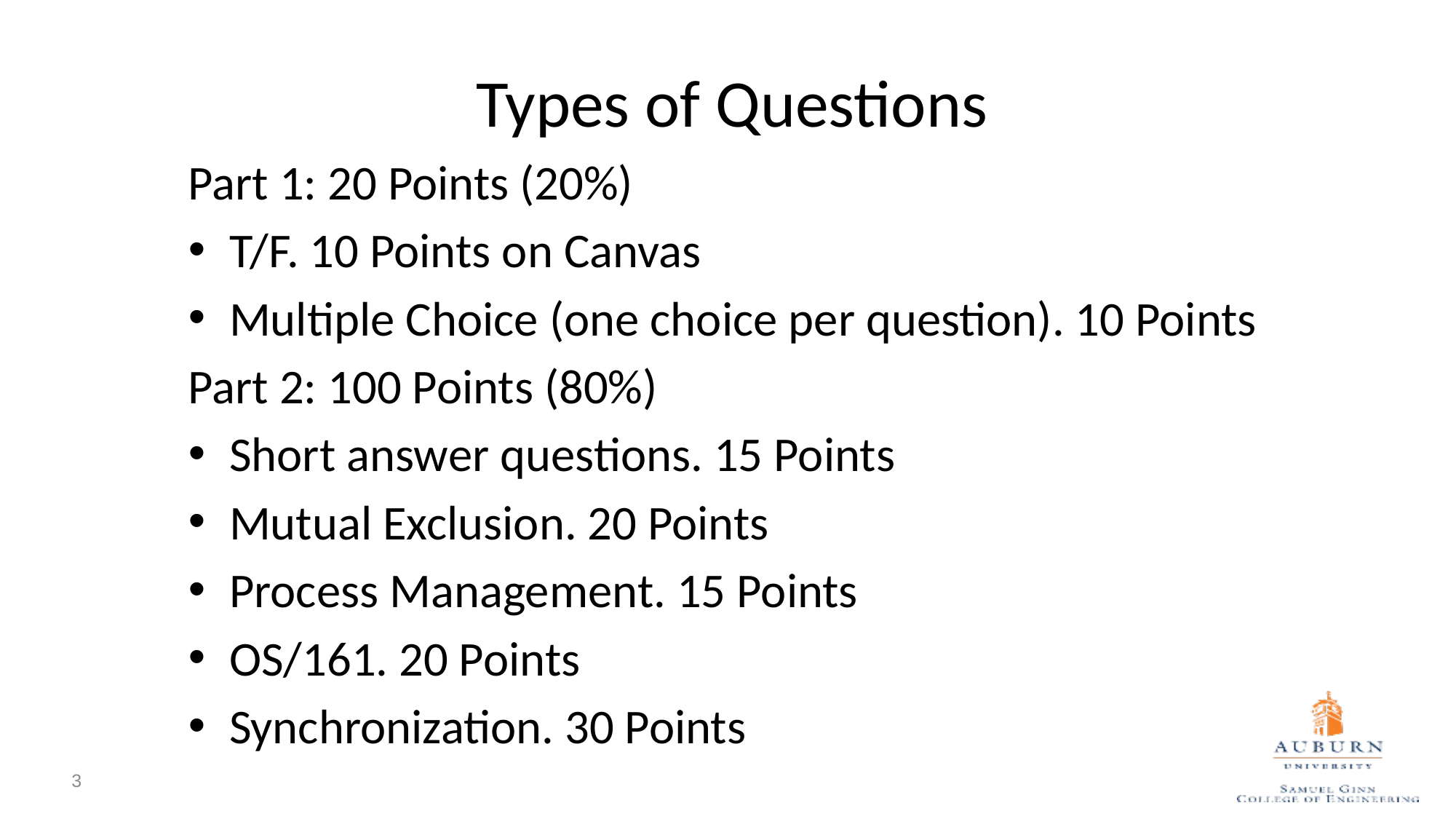

Types of Questions
Part 1: 20 Points (20%)
T/F. 10 Points on Canvas
Multiple Choice (one choice per question). 10 Points
Part 2: 100 Points (80%)
Short answer questions. 15 Points
Mutual Exclusion. 20 Points
Process Management. 15 Points
OS/161. 20 Points
Synchronization. 30 Points

3